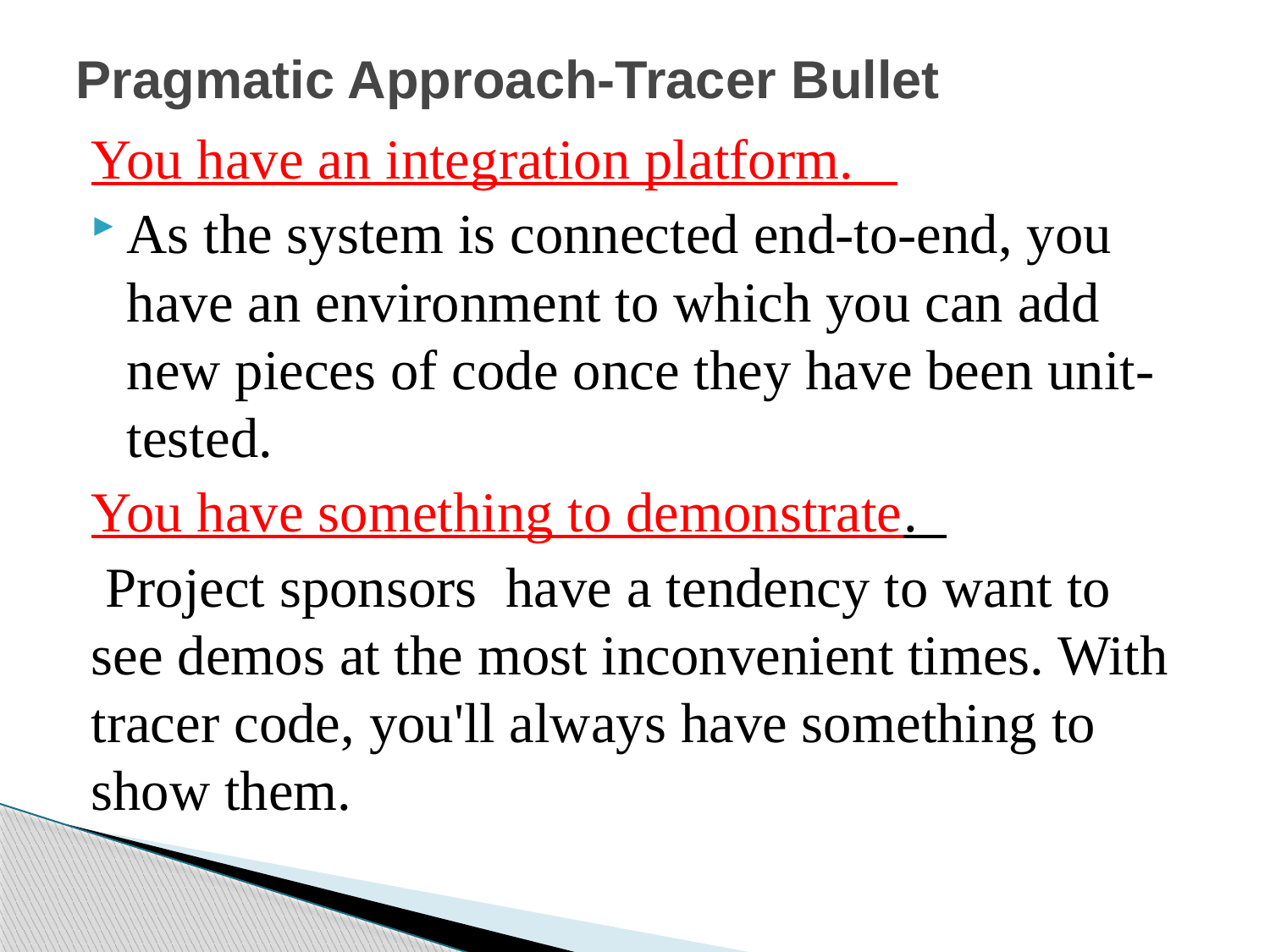

# Pragmatic Approach-Tracer Bullet
You have an integration platform.
As the system is connected end-to-end, you have an environment to which you can add new pieces of code once they have been unit-tested.
You have something to demonstrate.
 Project sponsors  have a tendency to want to see demos at the most inconvenient times. With tracer code, you'll always have something to show them.